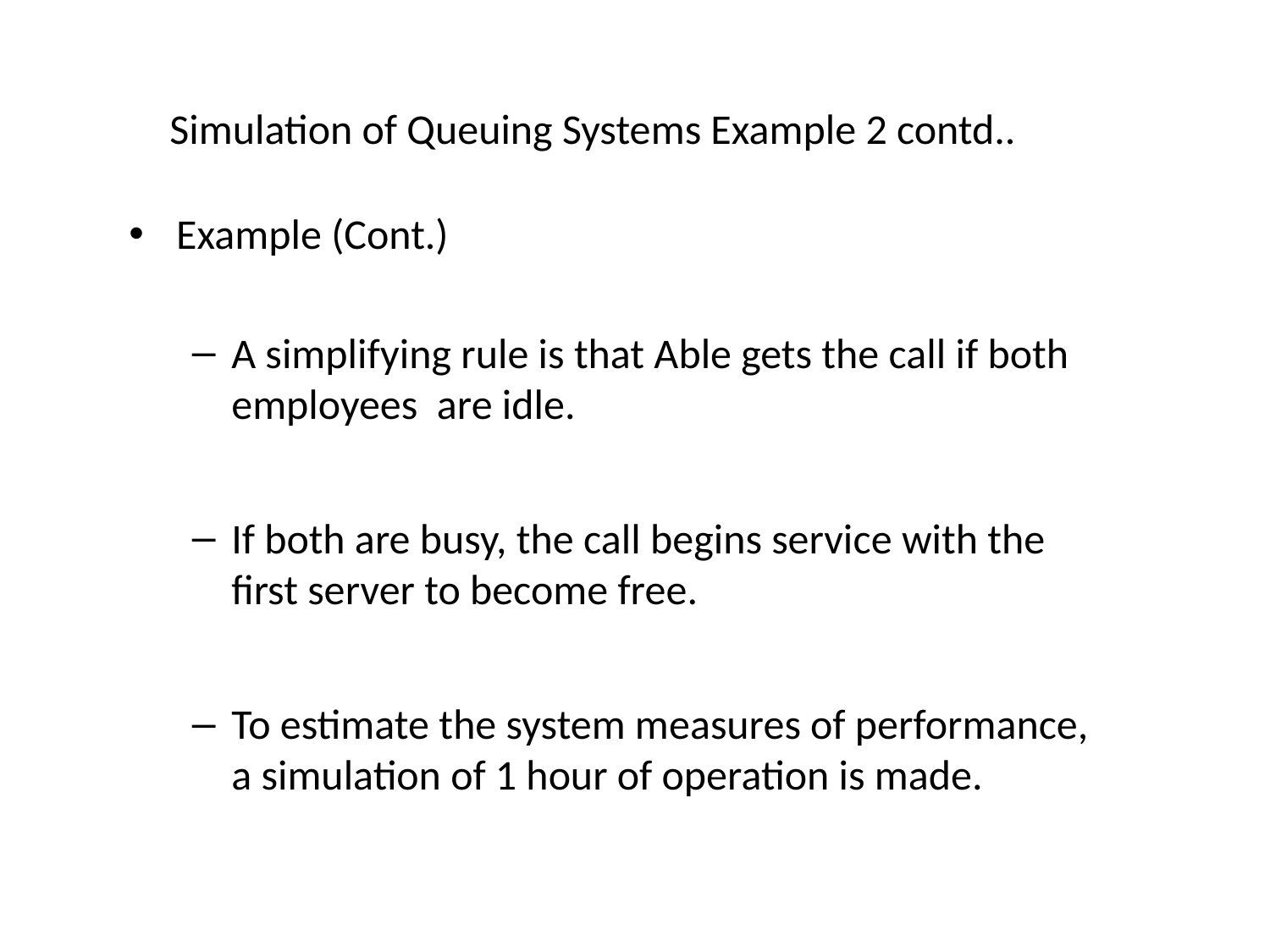

# Simulation of Queuing Systems Example 2 contd..
Example (Cont.)

A simplifying rule is that Able gets the call if both employees  are idle.

If both are busy, the call begins service with the first server to become free.

To estimate the system measures of performance, a simulation of 1 hour of operation is made.